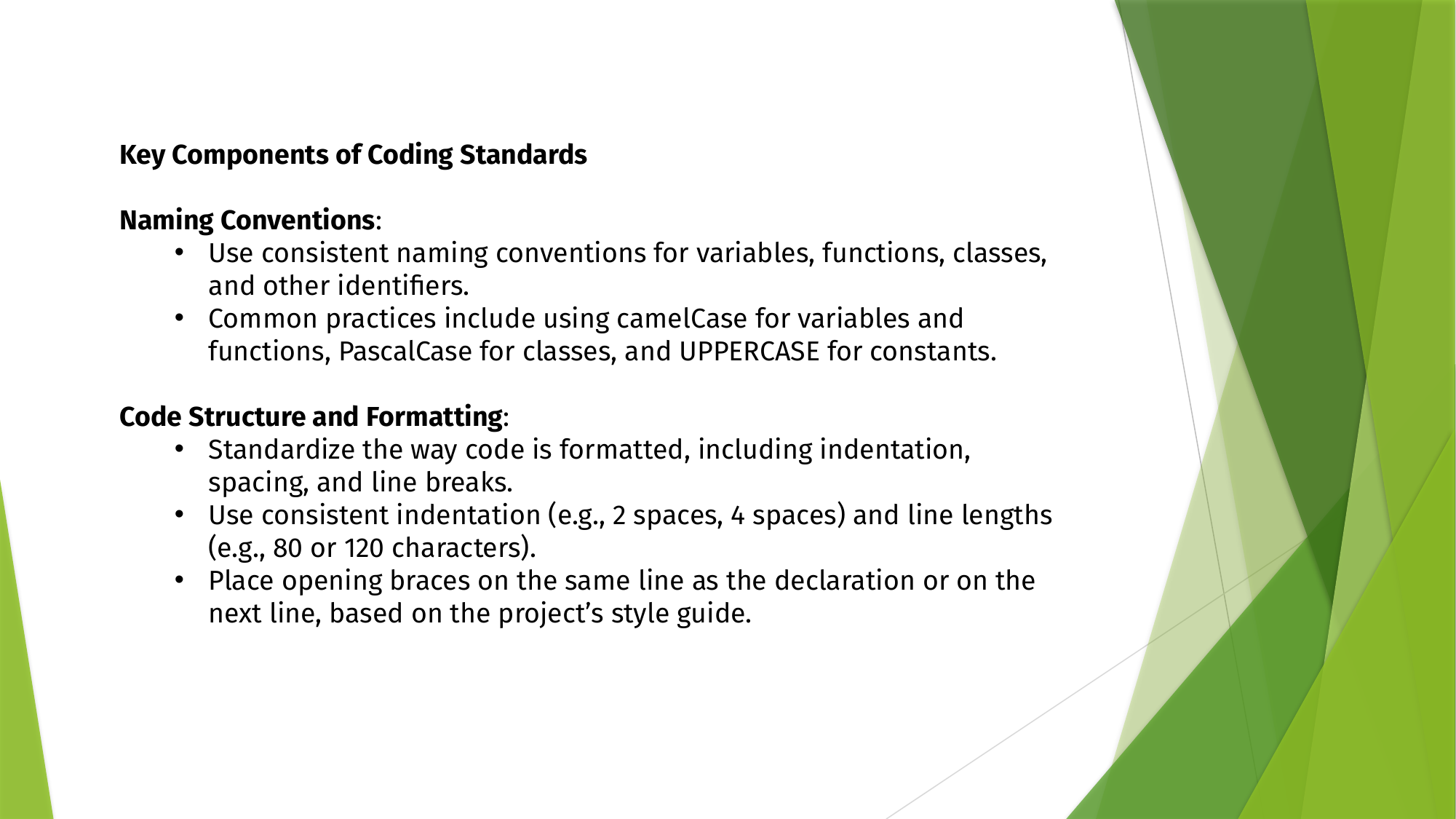

Key Components of Coding Standards

Naming Conventions:
Use consistent naming conventions for variables, functions, classes, and other identifiers.
Common practices include using camelCase for variables and functions, PascalCase for classes, and UPPERCASE for constants.

Code Structure and Formatting:
Standardize the way code is formatted, including indentation, spacing, and line breaks.
Use consistent indentation (e.g., 2 spaces, 4 spaces) and line lengths (e.g., 80 or 120 characters).
Place opening braces on the same line as the declaration or on the next line, based on the project’s style guide.